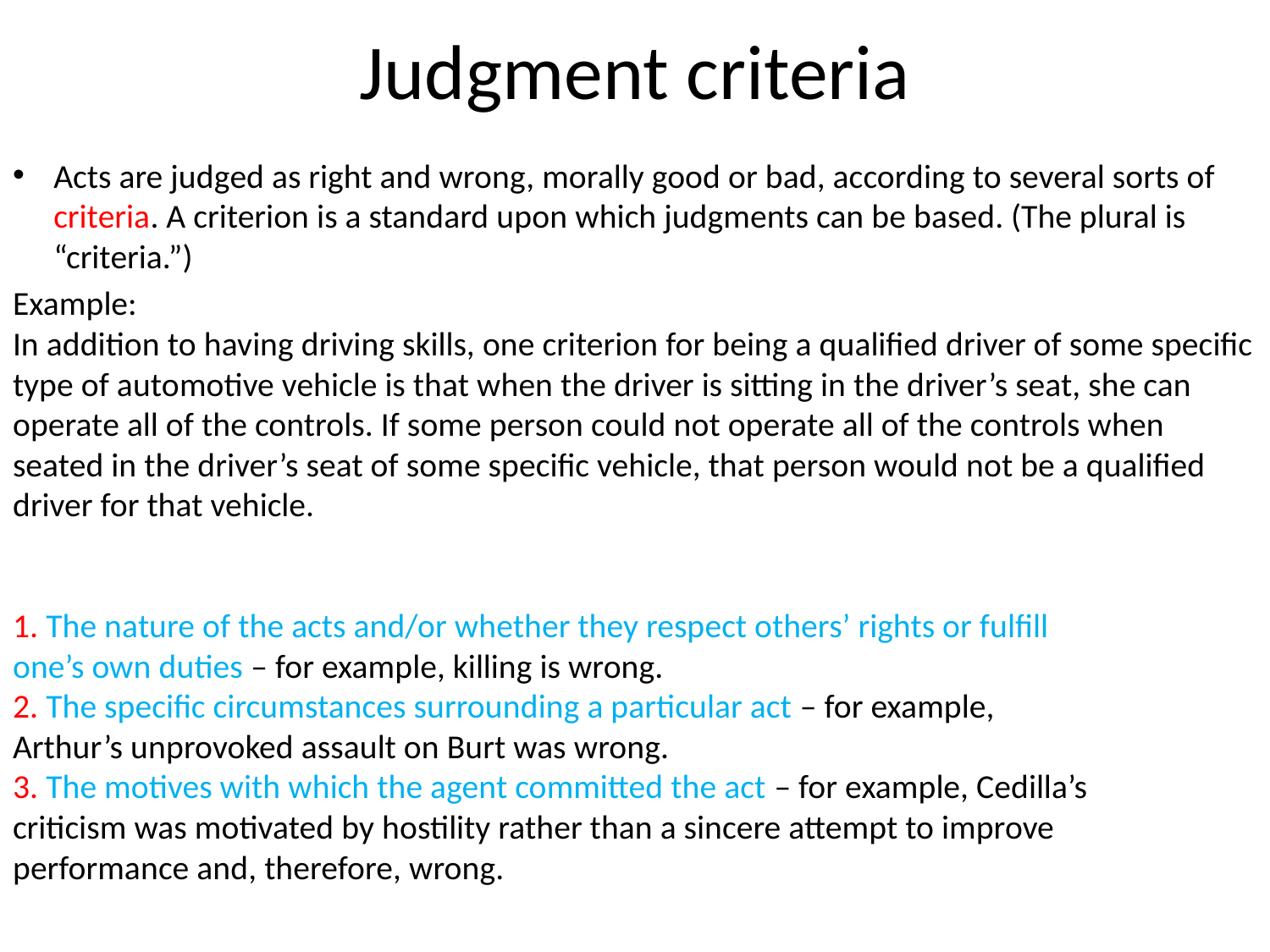

# Judgment criteria
Acts are judged as right and wrong, morally good or bad, according to several sorts of criteria. A criterion is a standard upon which judgments can be based. (The plural is “criteria.”)
Example:
In addition to having driving skills, one criterion for being a qualified driver of some specific type of automotive vehicle is that when the driver is sitting in the driver’s seat, she can operate all of the controls. If some person could not operate all of the controls when seated in the driver’s seat of some specific vehicle, that person would not be a qualified driver for that vehicle.
1. The nature of the acts and/or whether they respect others’ rights or fulfill
one’s own duties – for example, killing is wrong.
2. The specific circumstances surrounding a particular act – for example,
Arthur’s unprovoked assault on Burt was wrong.
3. The motives with which the agent committed the act – for example, Cedilla’s
criticism was motivated by hostility rather than a sincere attempt to improve
performance and, therefore, wrong.